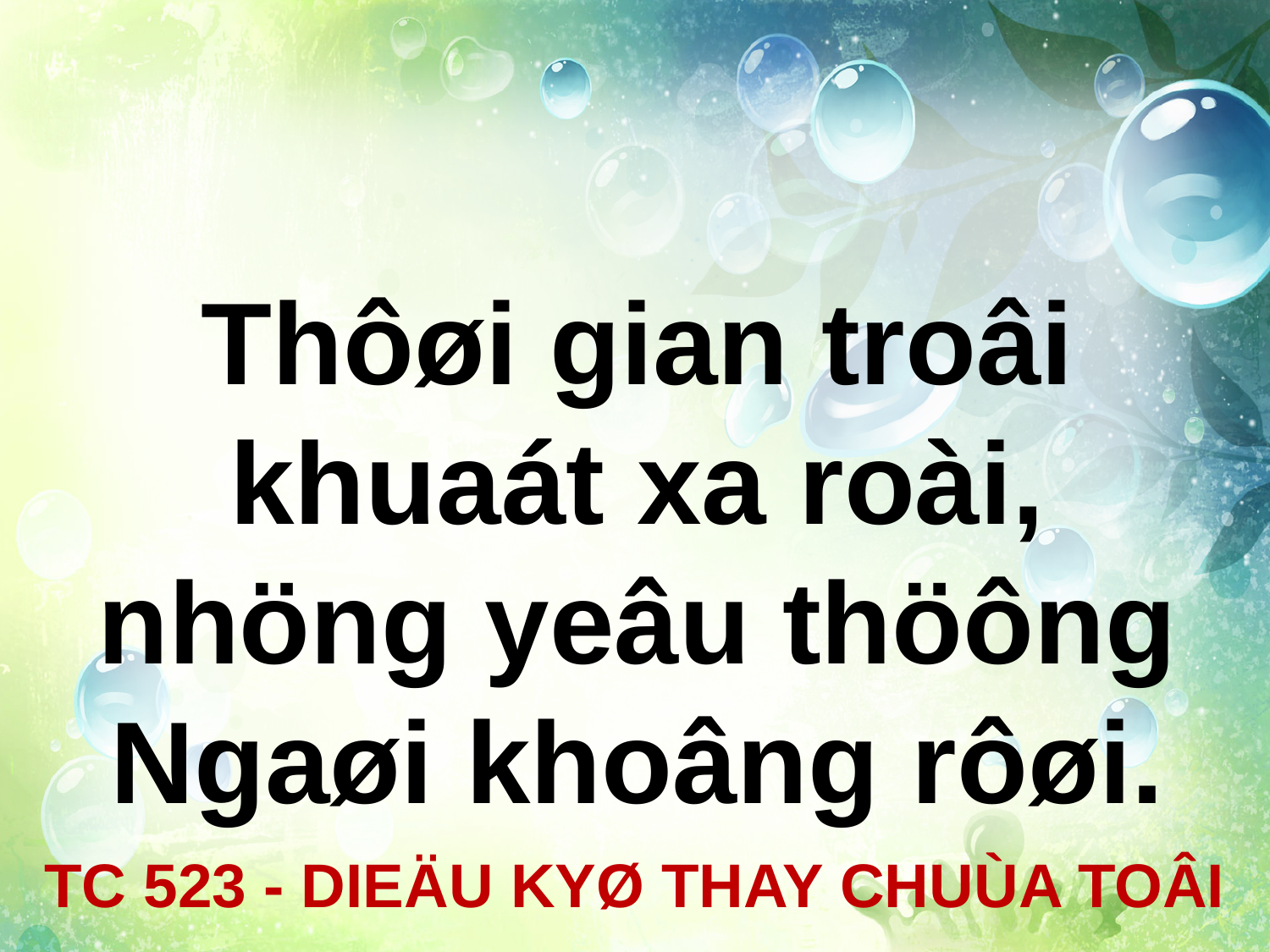

Thôøi gian troâi khuaát xa roài, nhöng yeâu thöông Ngaøi khoâng rôøi.
TC 523 - DIEÄU KYØ THAY CHUÙA TOÂI